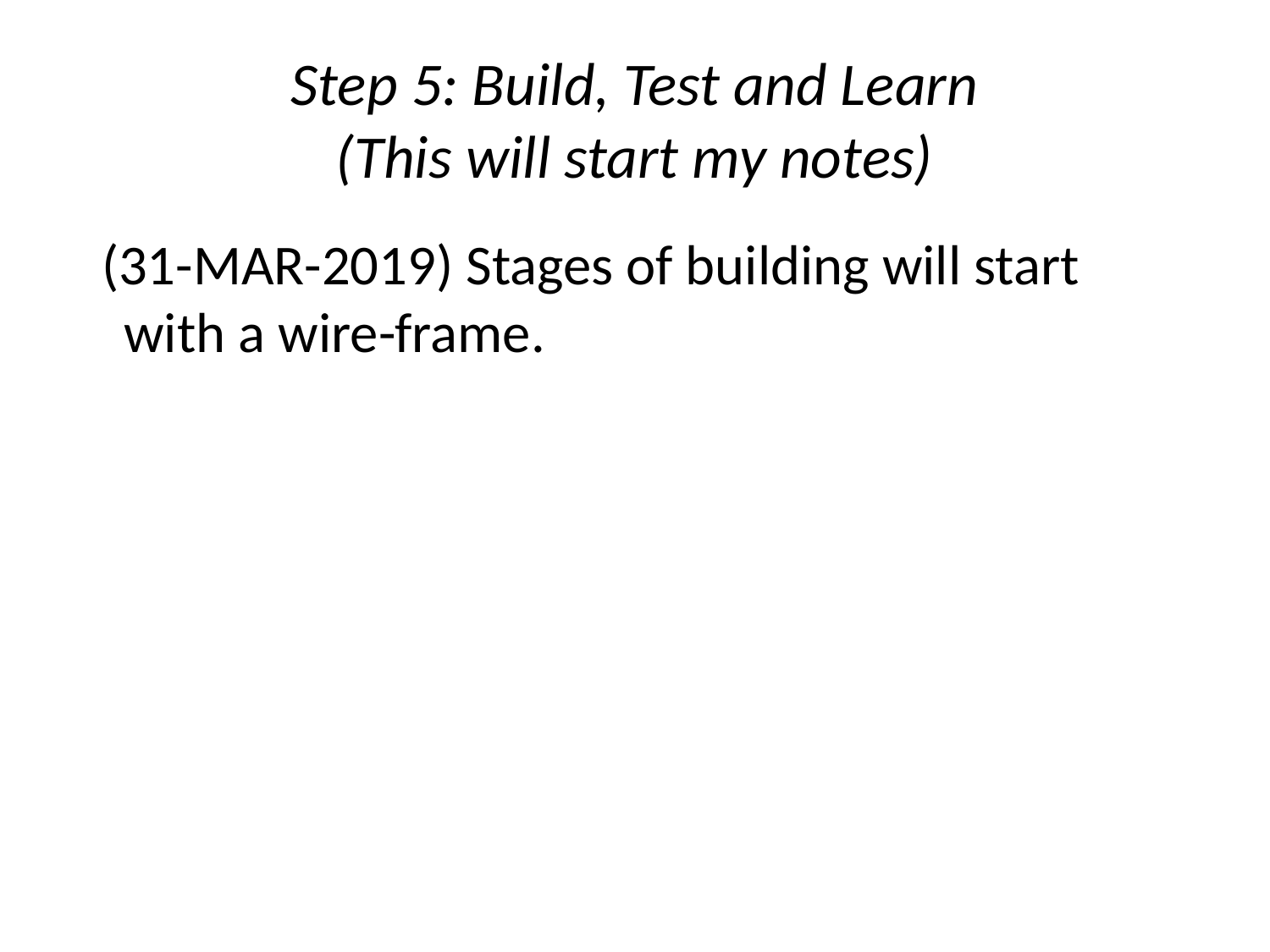

# Step 5: Build, Test and Learn (This will start my notes)
  (31-MAR-2019) Stages of building will start with a wire-frame.